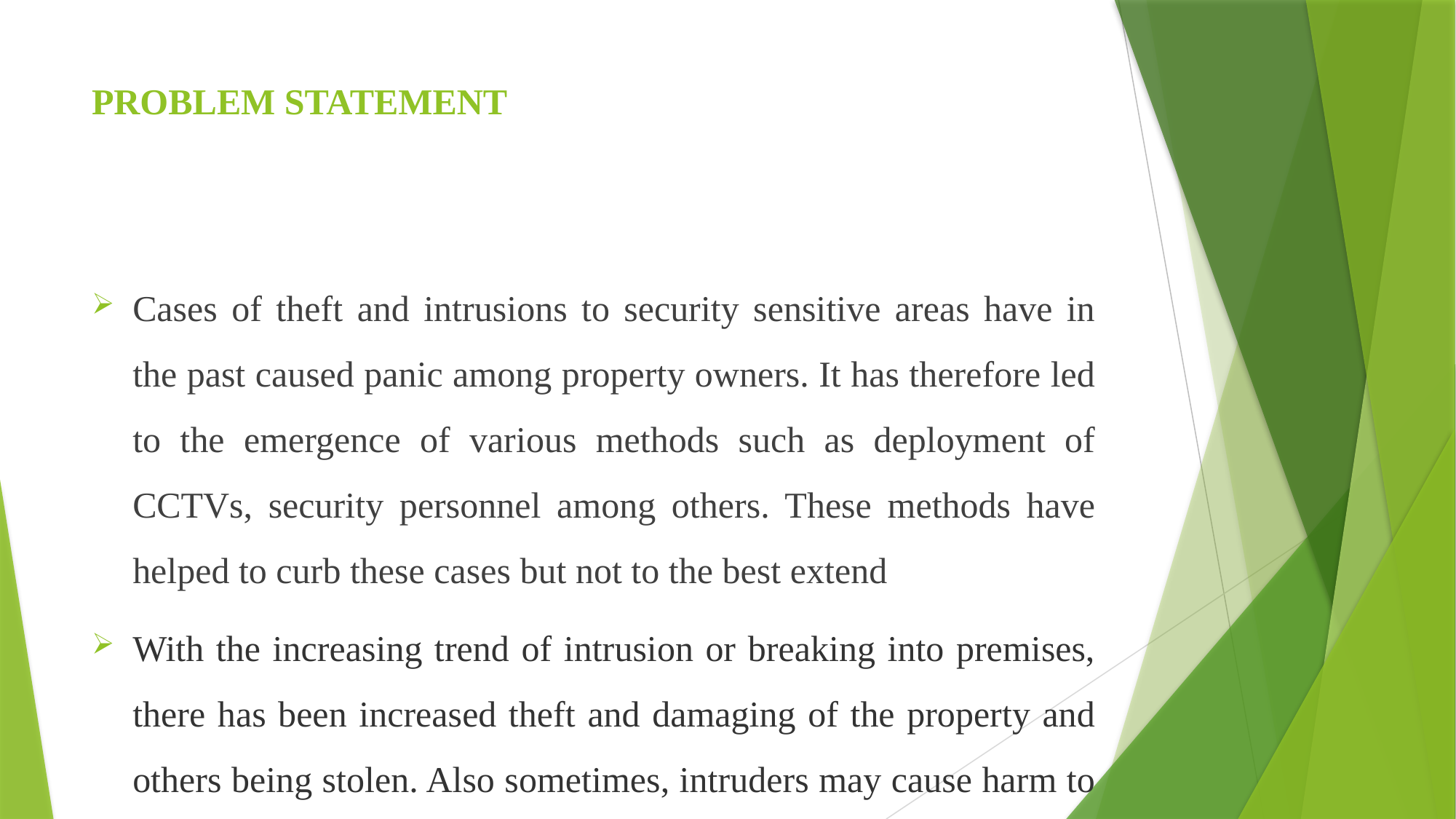

# PROBLEM STATEMENT
Cases of theft and intrusions to security sensitive areas have in the past caused panic among property owners. It has therefore led to the emergence of various methods such as deployment of CCTVs, security personnel among others. These methods have helped to curb these cases but not to the best extend
With the increasing trend of intrusion or breaking into premises, there has been increased theft and damaging of the property and others being stolen. Also sometimes, intruders may cause harm to the people in the household which may include even lead to the death of the people. To reduce such occurrences there is need to implement home intrusion detection method using motion detection with alarm alert.